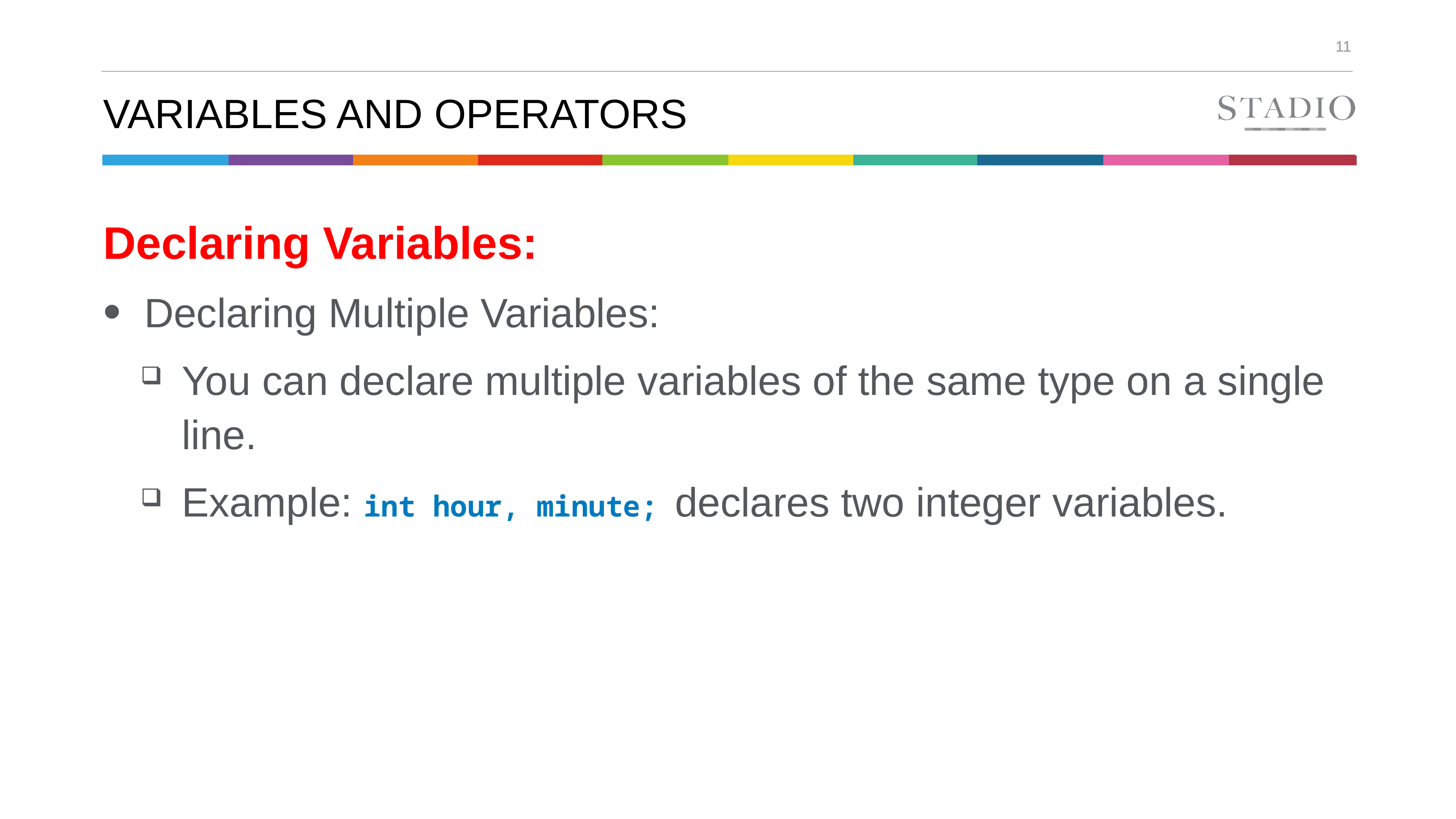

# Variables and Operators

Declaring Variables:
Declaring Multiple Variables:
You can declare multiple variables of the same type on a single line.
Example: int hour, minute; declares two integer variables.